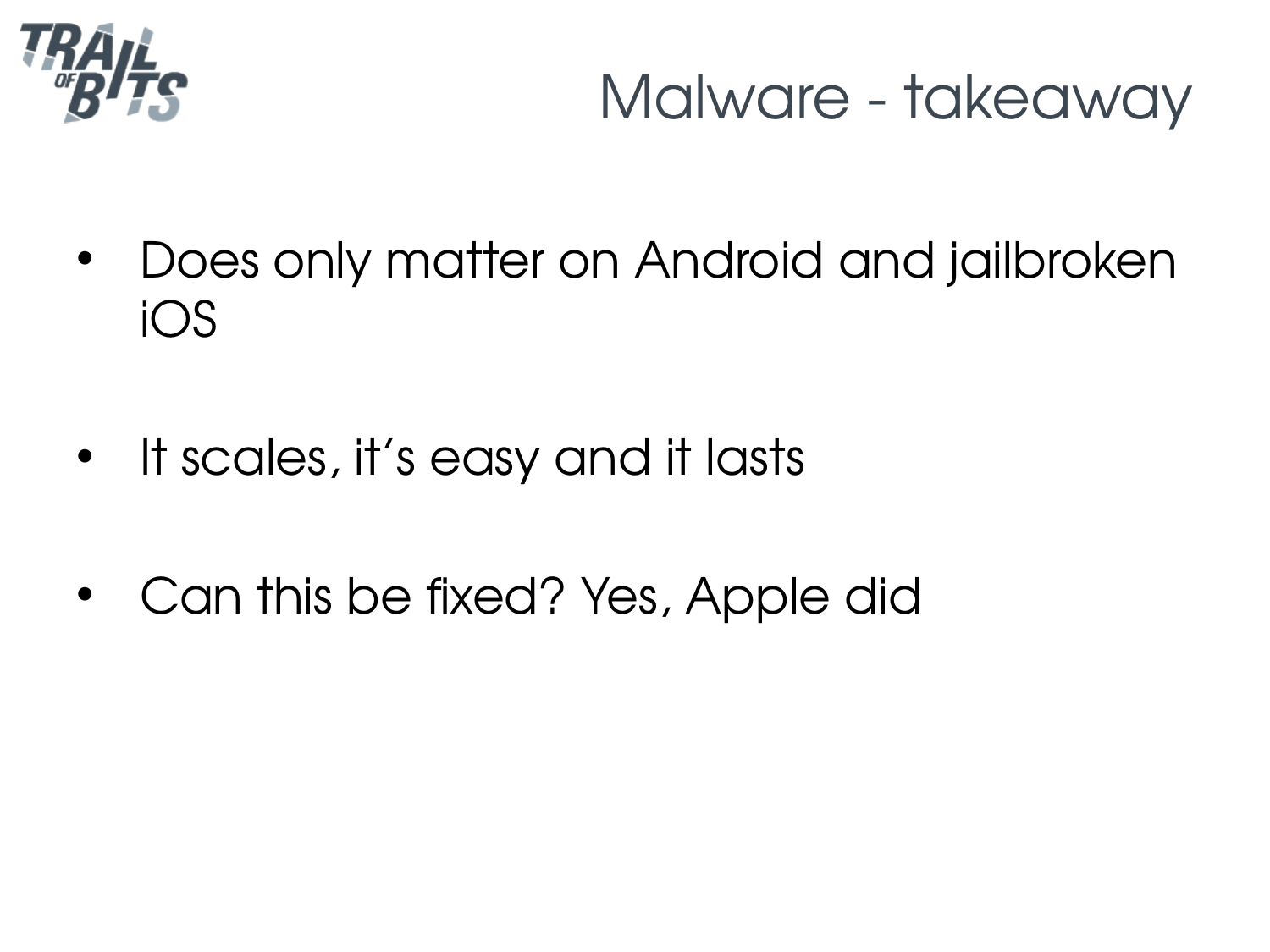

# Malware - takeaway
Does only matter on Android and jailbroken iOS

It scales, it’s easy and it lasts

Can this be fixed? Yes, Apple did